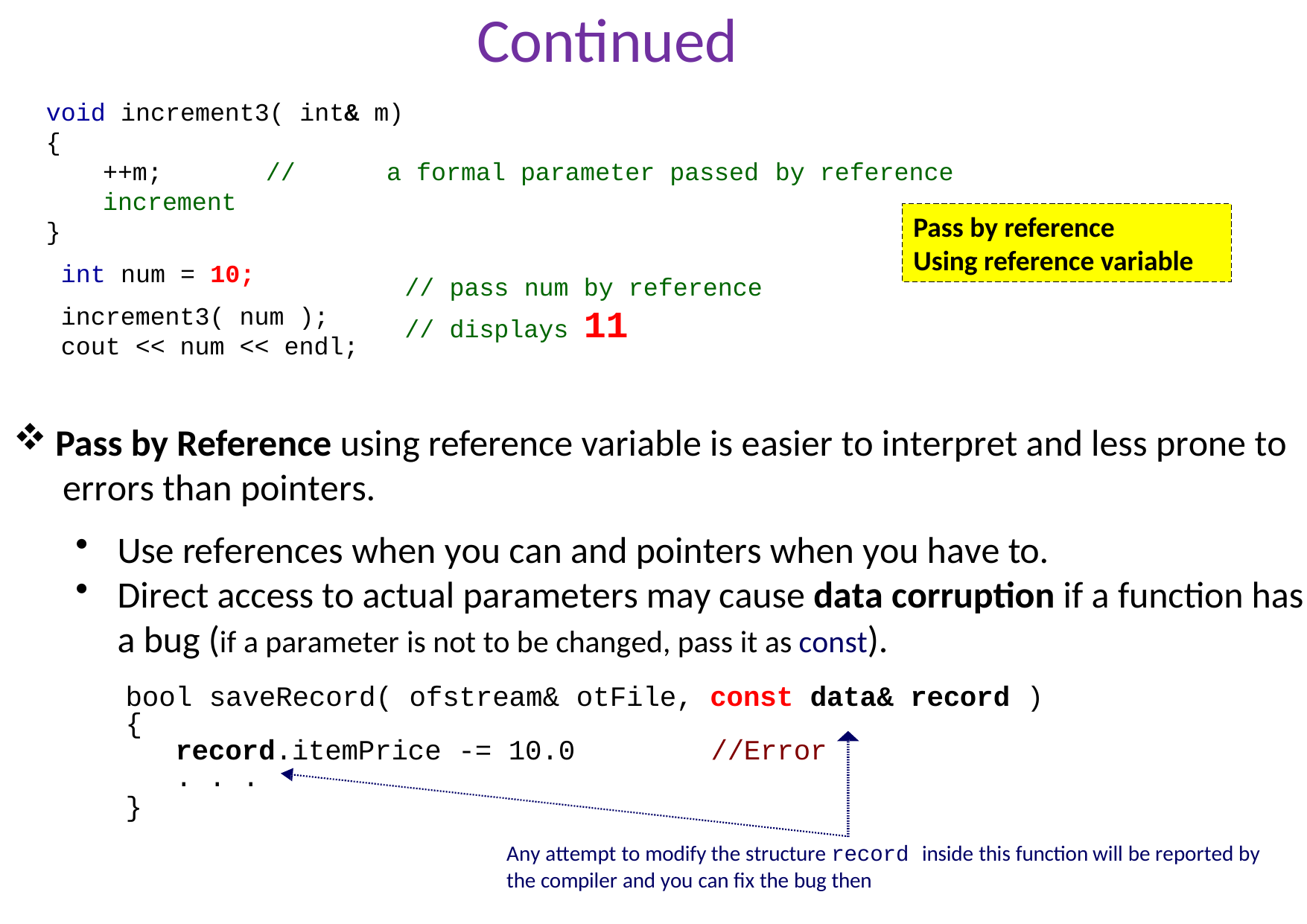

# Continued
void increment3( int& m)
{
++m;	//increment
}
int num = 10;
increment3( num ); cout << num << endl;
a formal parameter passed
by reference
Pass by reference
Using reference variable
// pass num by reference
// displays 11
Pass by Reference using reference variable is easier to interpret and less prone to
      errors than pointers.

Use references when you can and pointers when you have to.
Direct access to actual parameters may cause data corruption if a function has a bug (if a parameter is not to be changed, pass it as const).
bool saveRecord( ofstream& otFile, const data& record )
{
record.itemPrice -= 10.0	//Error
. . .
}
Any attempt to modify the structure record inside this function will be reported by the compiler and you can fix the bug then